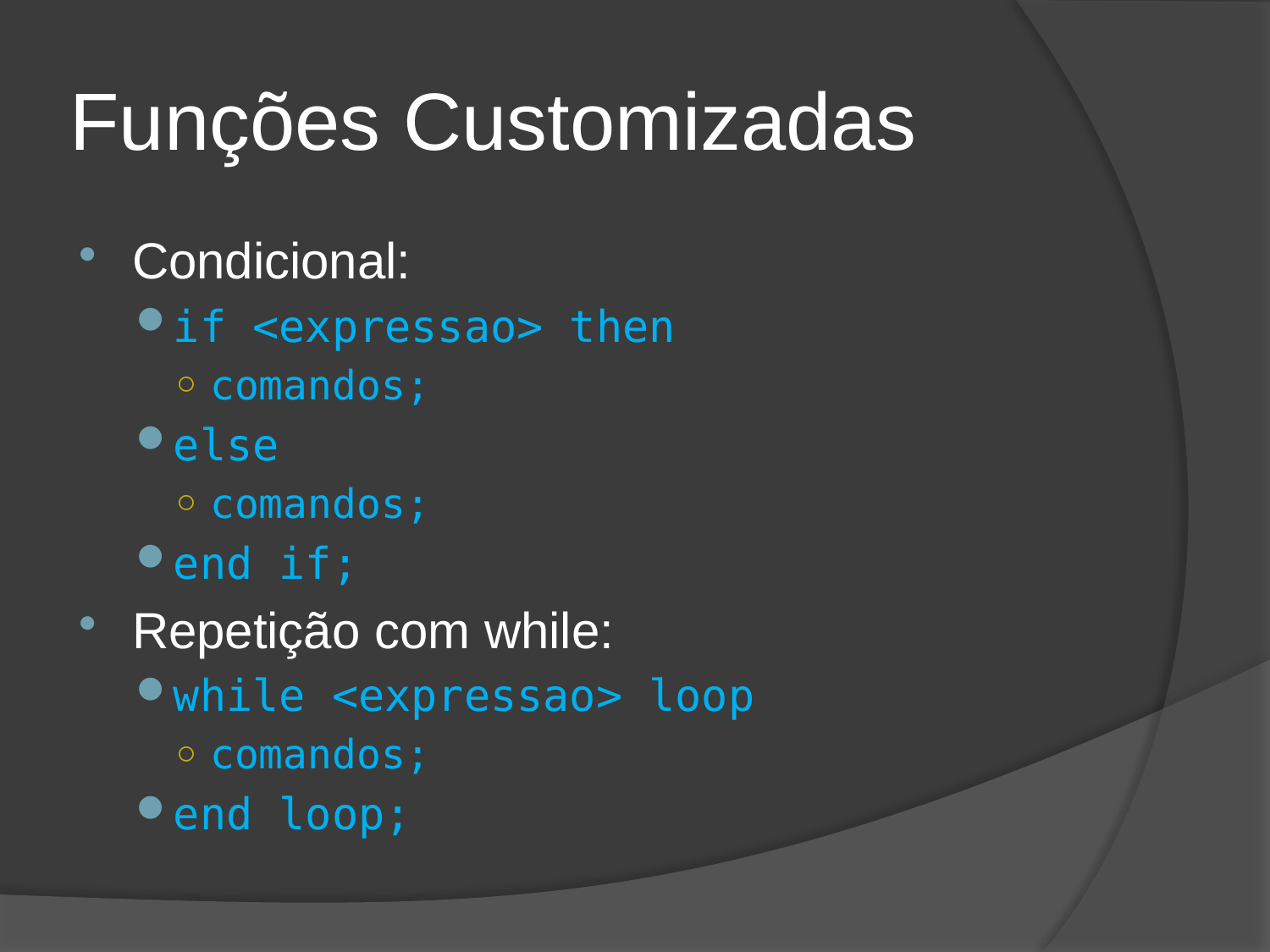

# Funções Customizadas
Condicional:
if <expressao> then
comandos;
else
comandos;
end if;
Repetição com while:
while <expressao> loop
comandos;
end loop;